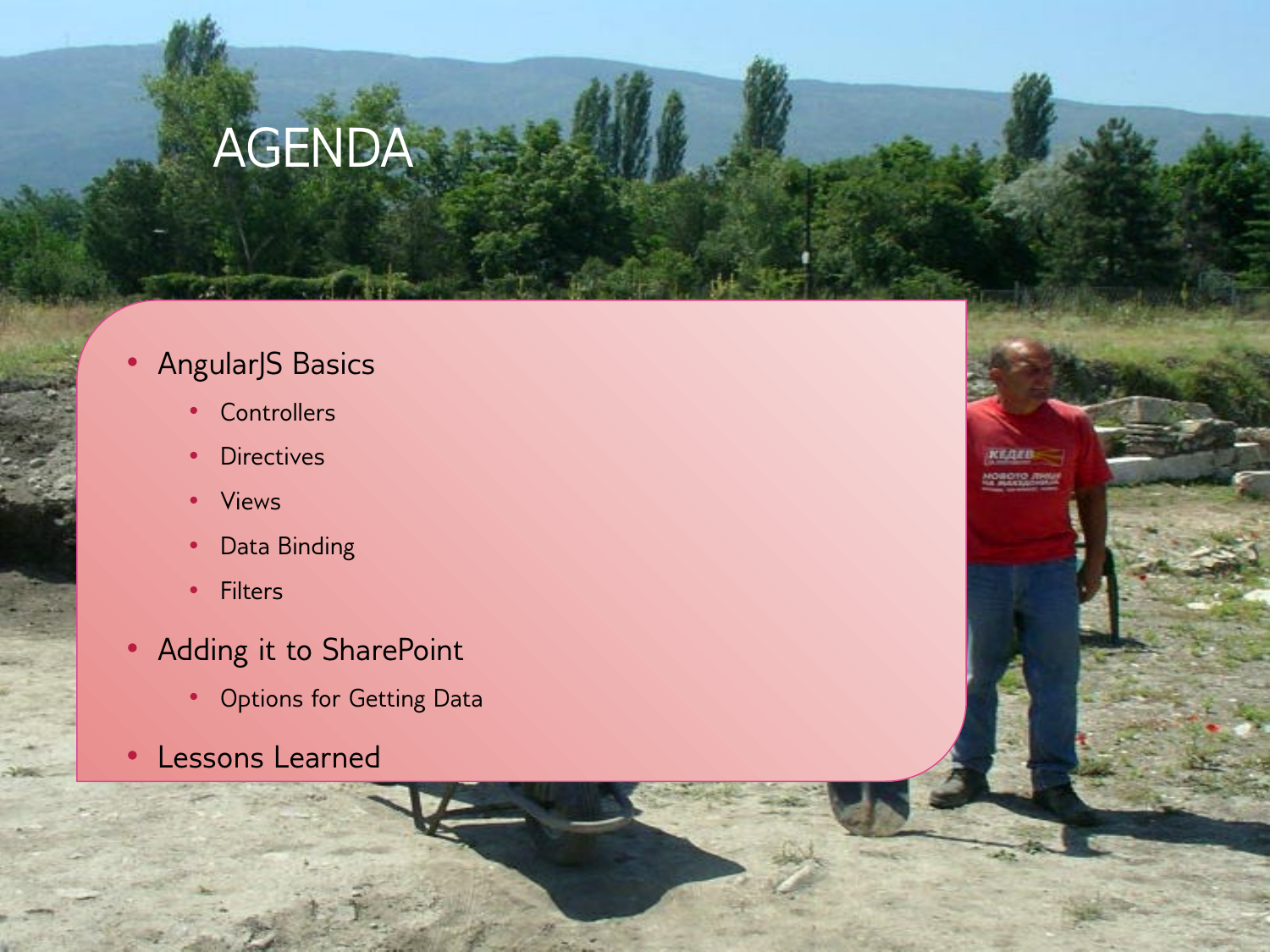

# Agenda

AngularJS Basics
Controllers
Directives
Views
Data Binding
Filters
Adding it to SharePoint
Options for Getting Data
Lessons Learned